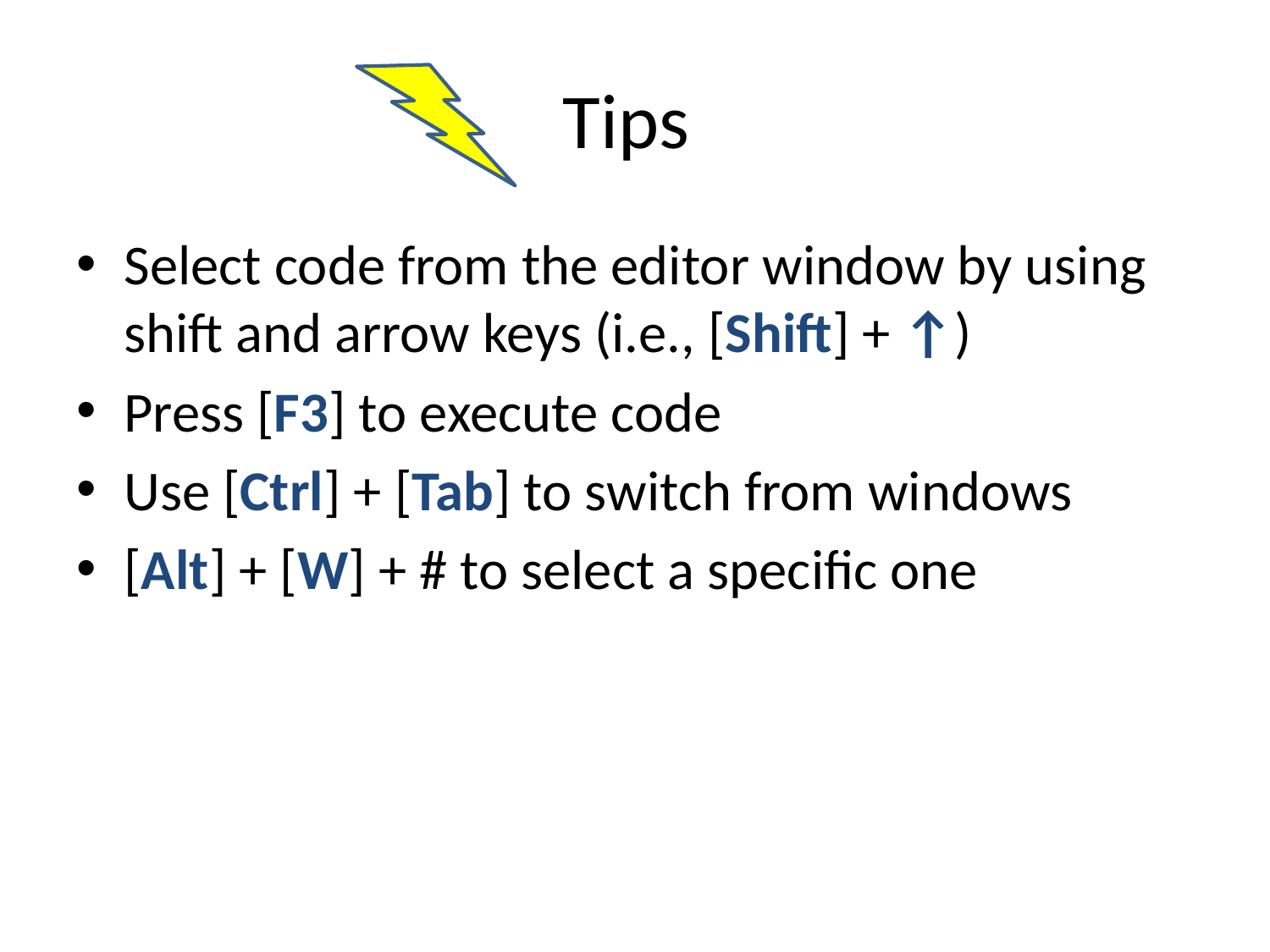

# Tips

Select code from the editor window by using shift and arrow keys (i.e., [Shift] + ↑)
Press [F3] to execute code
Use [Ctrl] + [Tab] to switch from windows
[Alt] + [W] + # to select a specific one